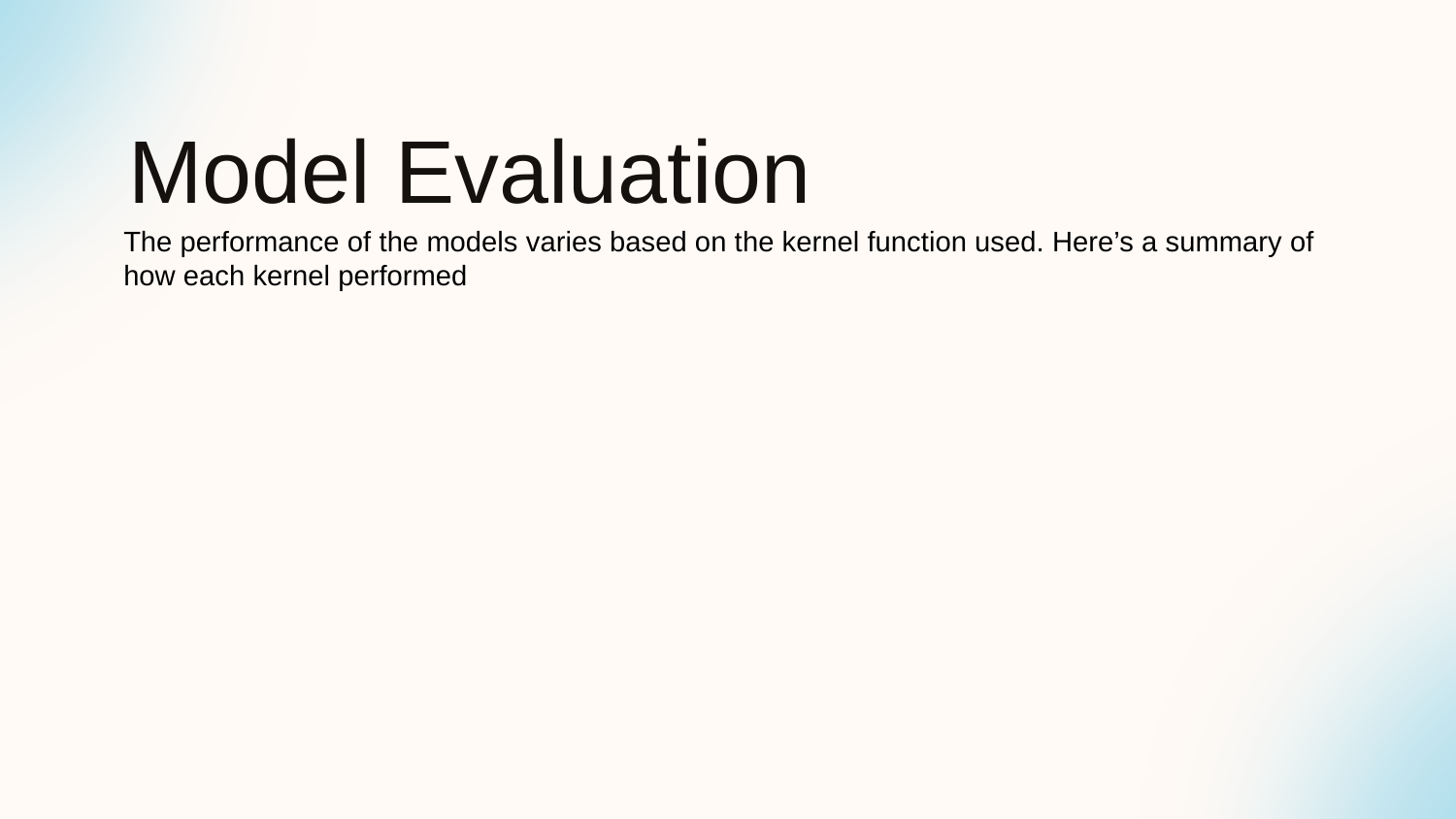

# Model Evaluation
The performance of the models varies based on the kernel function used. Here’s a summary of how each kernel performed
Comparison of Kernel Models
Linear Kernel
Polynomial Kernel
Radial and Sigmoid Kernels
Polynomial Kernel: This model was also effective, correctly classifying 60 buying sessions, though not as effective as the linear kernel.
Radial and Sigmoid Kernels: Both of these kernel models were ineffective at predicting buying sessions, as evidenced by very poor performance in classifying buying sessions (few to no true positives).
Linear Kernel: This model performed the best, correctly classifying 68 buying sessions and misclassifying only 4. It had the highest accuracy in predicting buyers.